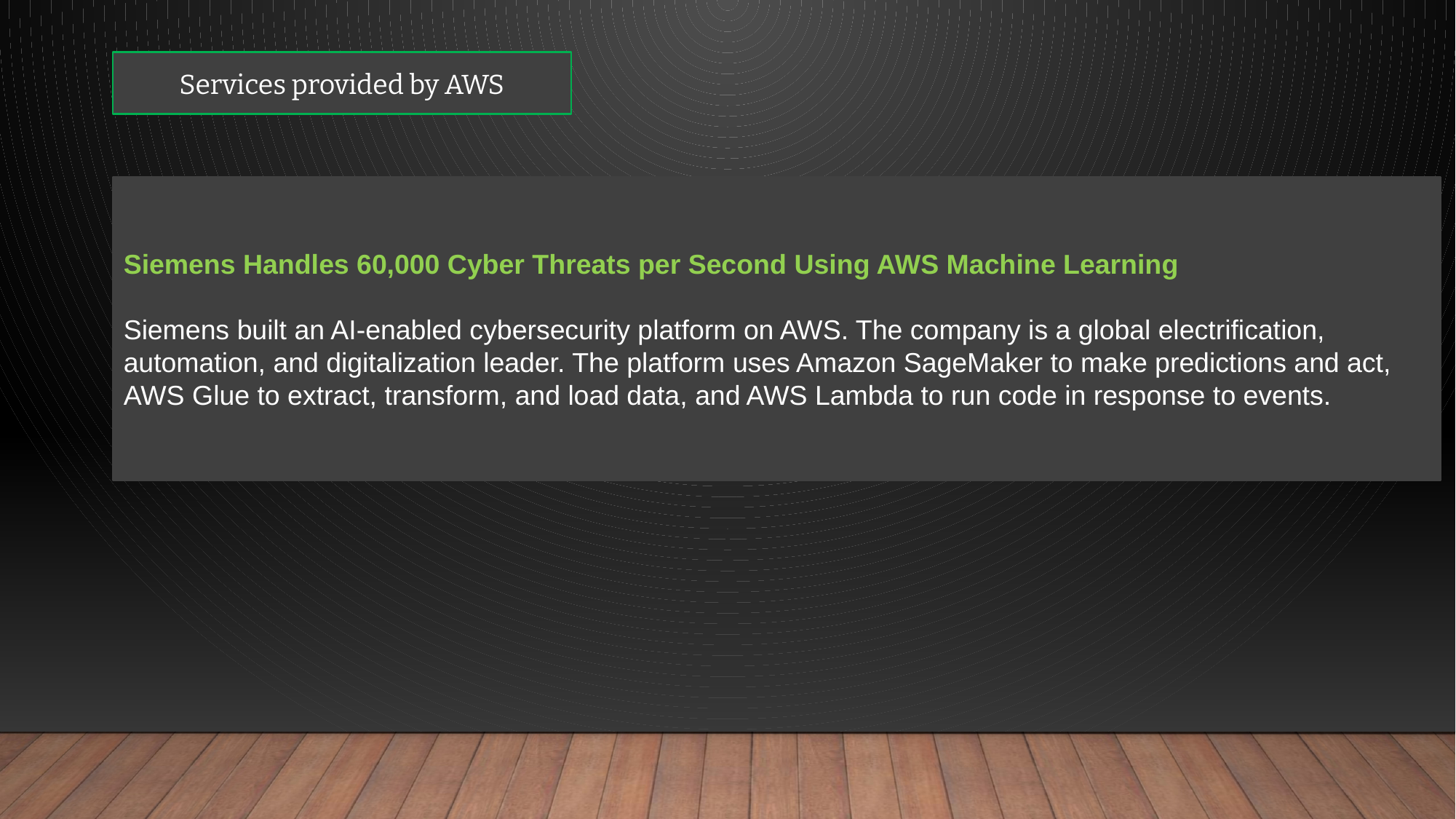

Services provided by AWS
Siemens Handles 60,000 Cyber Threats per Second Using AWS Machine Learning

Siemens built an AI-enabled cybersecurity platform on AWS. The company is a global electrification, automation, and digitalization leader. The platform uses Amazon SageMaker to make predictions and act, AWS Glue to extract, transform, and load data, and AWS Lambda to run code in response to events.